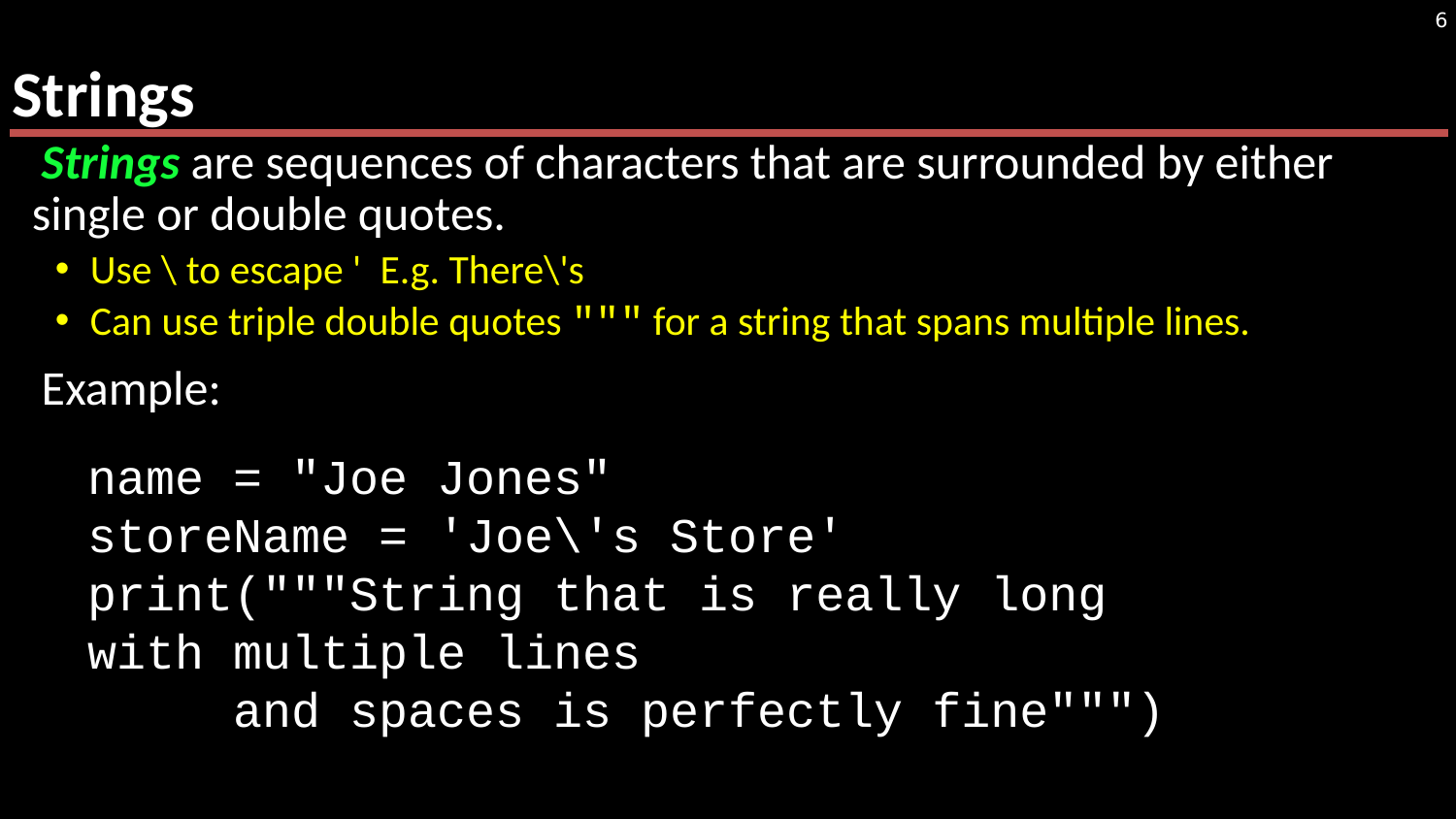

# Strings
6
Strings are sequences of characters that are surrounded by either single or double quotes.
Use \ to escape '  E.g. There\'s
Can use triple double quotes """ for a string that spans multiple lines.
Example:
name = "Joe Jones"
storeName = 'Joe\'s Store'
print("""String that is really long
with multiple lines
	and spaces is perfectly fine""")